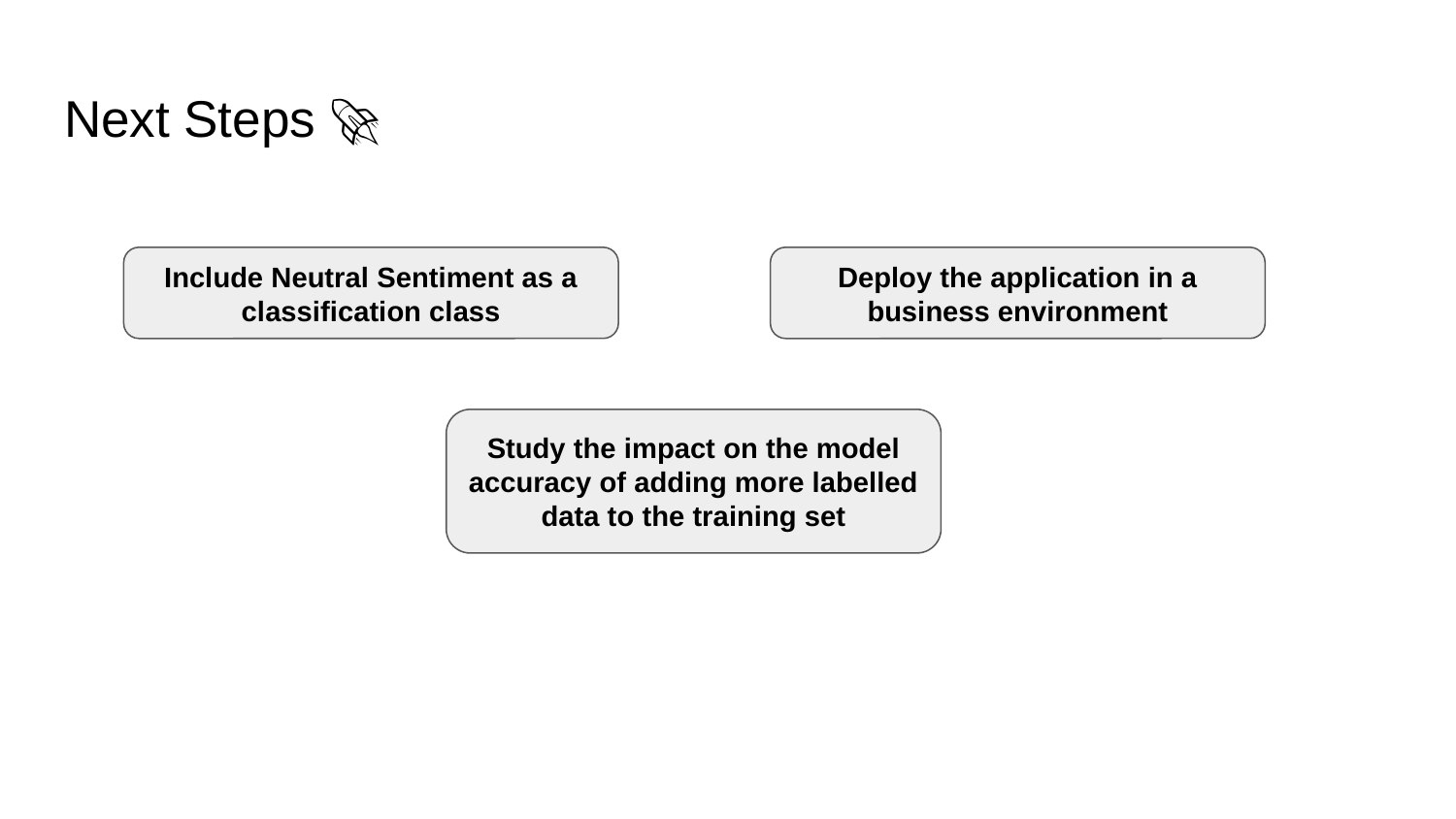

# Next Steps 🚀
Include Neutral Sentiment as a classification class
Deploy the application in a business environment
Study the impact on the model accuracy of adding more labelled data to the training set